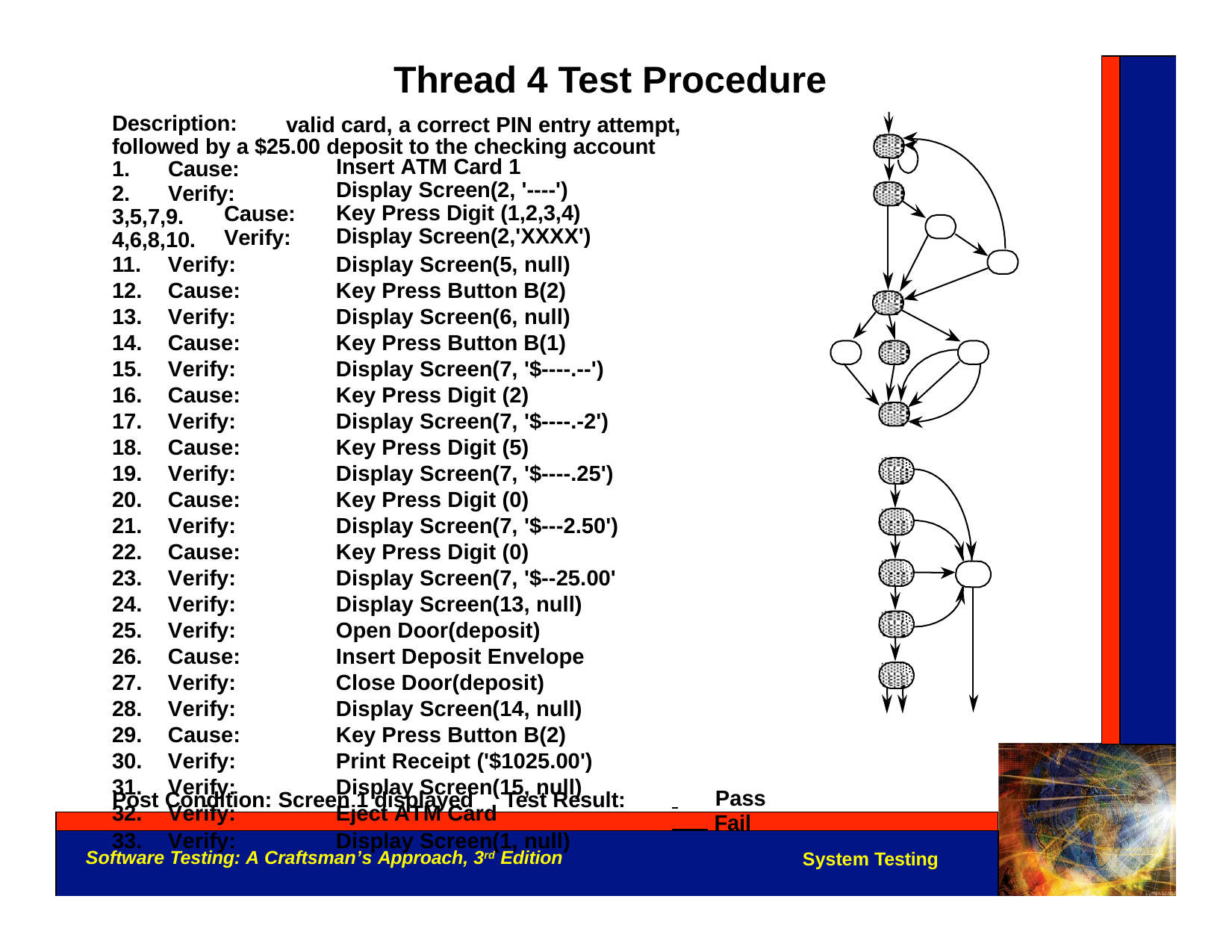

Thread 4 Test Procedure
Description:
valid card, a correct PIN entry attempt,

followed by a $25.00 deposit to the checking account

Cause:
Verify:
Insert ATM Card 1 Display Screen(2, '----') Key Press Digit (1,2,3,4) Display Screen(2,'XXXX')

3,5,7,9.
Cause: Verify:

4,6,8,10.

| 11. | Verify: | Display Screen(5, null) |
| --- | --- | --- |
| 12. | Cause: | Key Press Button B(2) |
| 13. | Verify: | Display Screen(6, null) |
| 14. | Cause: | Key Press Button B(1) |
| 15. | Verify: | Display Screen(7, '$----.--') |
| 16. | Cause: | Key Press Digit (2) |
| 17. | Verify: | Display Screen(7, '$----.-2') |
| 18. | Cause: | Key Press Digit (5) |
| 19. | Verify: | Display Screen(7, '$----.25') |
| 20. | Cause: | Key Press Digit (0) |
| 21. | Verify: | Display Screen(7, '$---2.50') |
| 22. | Cause: | Key Press Digit (0) |
| 23. | Verify: | Display Screen(7, '$--25.00' |
| 24. | Verify: | Display Screen(13, null) |
| 25. | Verify: | Open Door(deposit) |
| 26. | Cause: | Insert Deposit Envelope |
| 27. | Verify: | Close Door(deposit) |
| 28. | Verify: | Display Screen(14, null) |
| 29. | Cause: | Key Press Button B(2) |
| 30. | Verify: | Print Receipt ('$1025.00') |
| 31. | Verify: | Display Screen(15, null) |
| 32. | Verify: | Eject ATM Card |
| 33. | Verify: | Display Screen(1, null) |

Post Condition: Screen 1 displayed
Test Result:
 	Pass
Fail

Software Testing: A Craftsman’s Approach, 3rd  Edition
System Testing